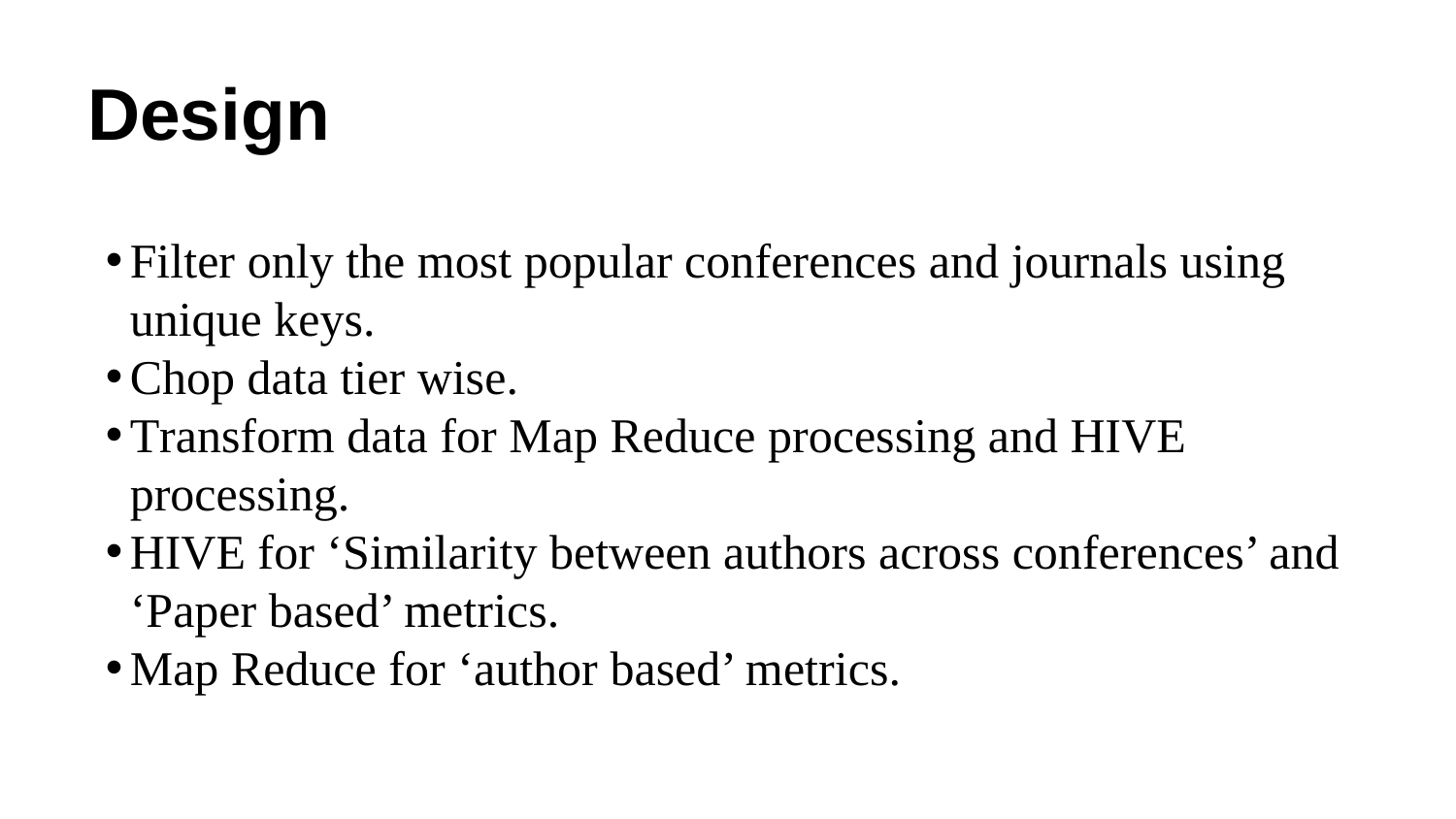

# Design
Filter only the most popular conferences and journals using unique keys.
Chop data tier wise.
Transform data for Map Reduce processing and HIVE processing.
HIVE for ‘Similarity between authors across conferences’ and ‘Paper based’ metrics.
Map Reduce for ‘author based’ metrics.